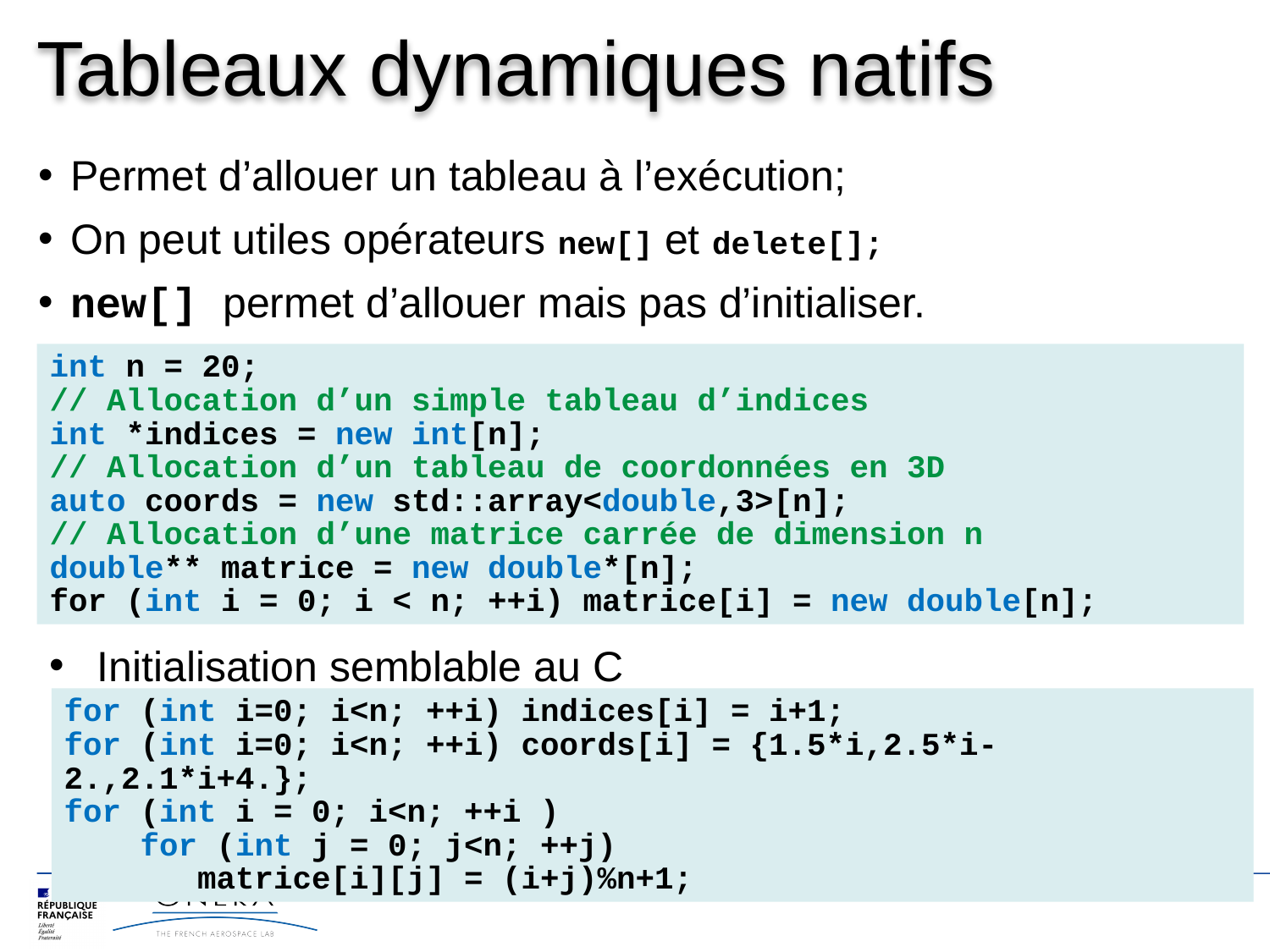

# Tableaux dynamiques natifs
Permet d’allouer un tableau à l’exécution;
On peut utiles opérateurs new[] et delete[];
new[] permet d’allouer mais pas d’initialiser.
int n = 20;
// Allocation d’un simple tableau d’indices
int *indices = new int[n];
// Allocation d’un tableau de coordonnées en 3D
auto coords = new std::array<double,3>[n];
// Allocation d’une matrice carrée de dimension n
double** matrice = new double*[n];
for (int i = 0; i < n; ++i) matrice[i] = new double[n];
Initialisation semblable au C
for (int i=0; i<n; ++i) indices[i] = i+1;
for (int i=0; i<n; ++i) coords[i] = {1.5*i,2.5*i-2.,2.1*i+4.};
for (int i = 0; i<n; ++i )
    for (int j = 0; j<n; ++j)
       matrice[i][j] = (i+j)%n+1;